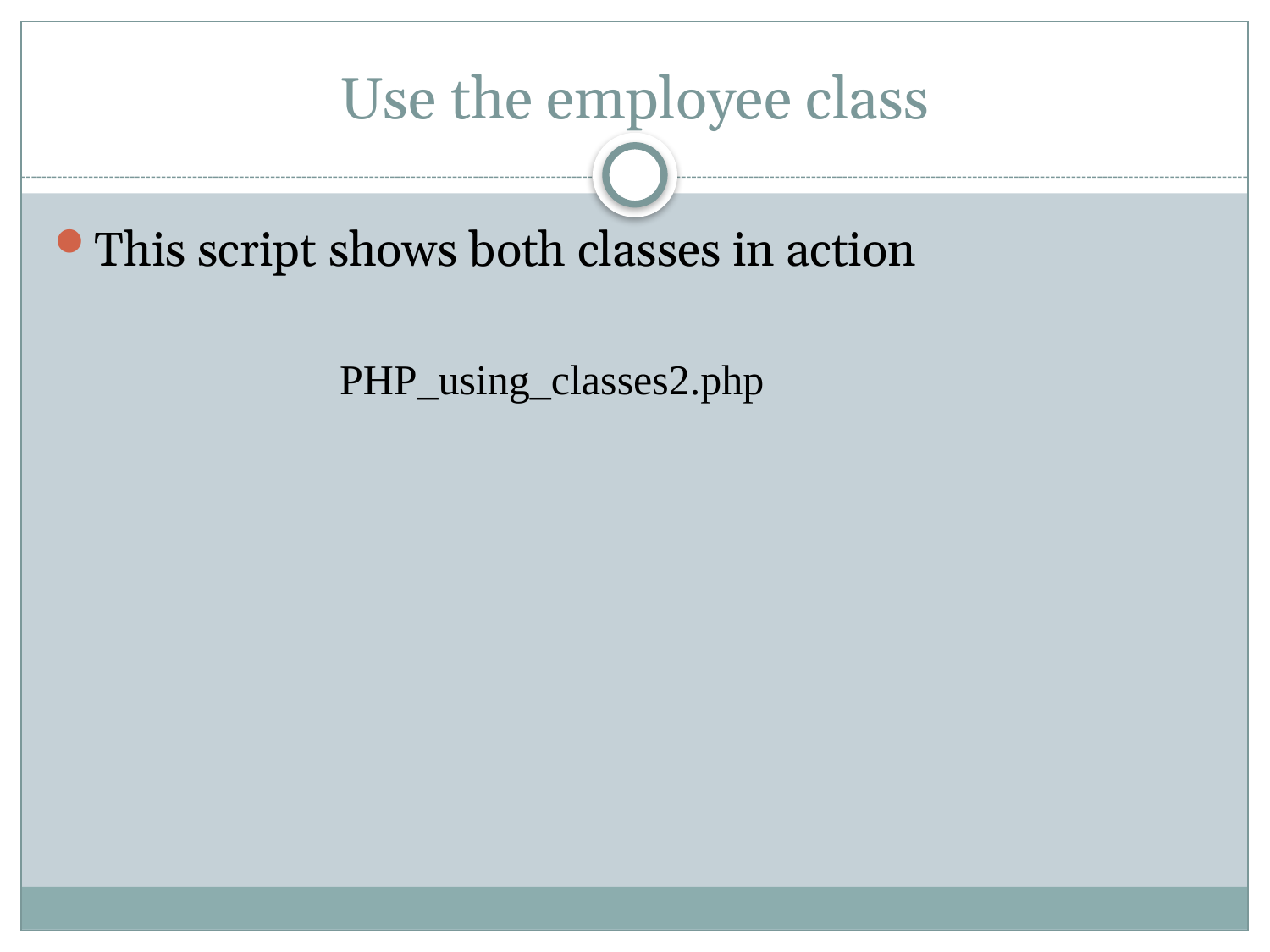

# Use the employee class
This script shows both classes in action
PHP_using_classes2.php